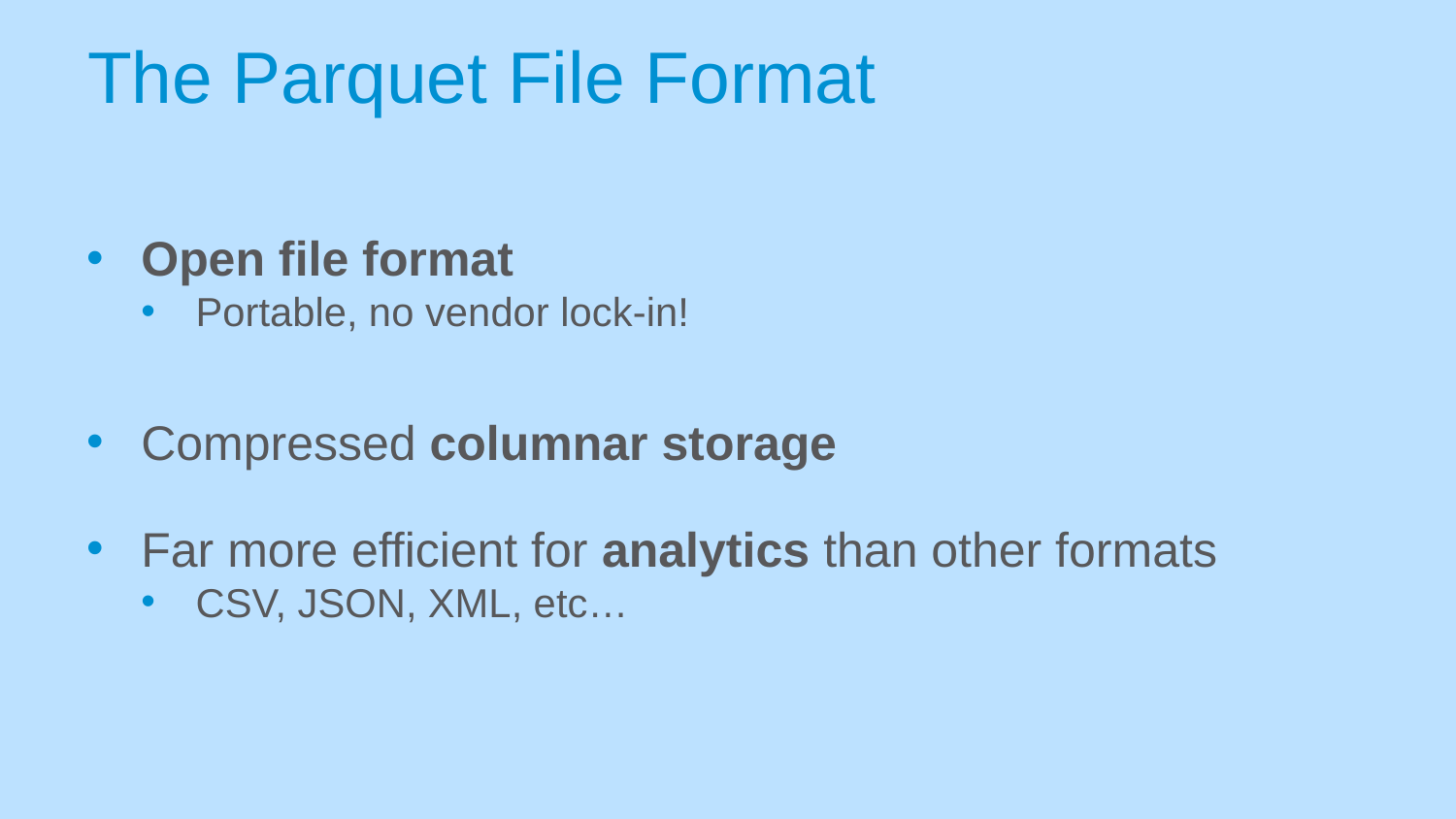

# The Parquet File Format
Open file format
Portable, no vendor lock-in!

Compressed columnar storage

Far more efficient for analytics than other formats
CSV, JSON, XML, etc…